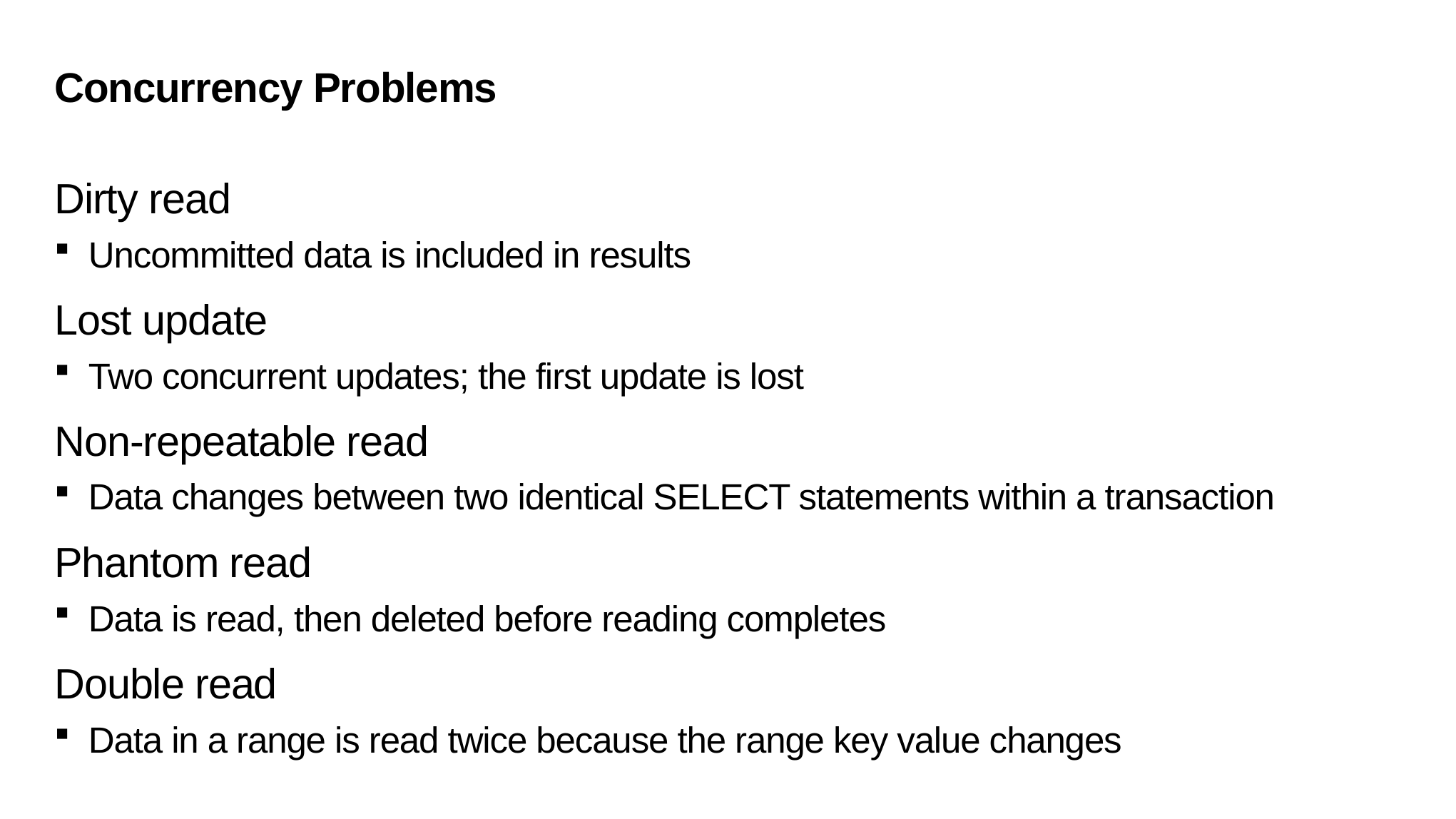

# Concurrency Problems

Dirty read
Uncommitted data is included in results
Lost update
Two concurrent updates; the first update is lost
Non-repeatable read
Data changes between two identical SELECT statements within a transaction
Phantom read
Data is read, then deleted before reading completes
Double read
Data in a range is read twice because the range key value changes